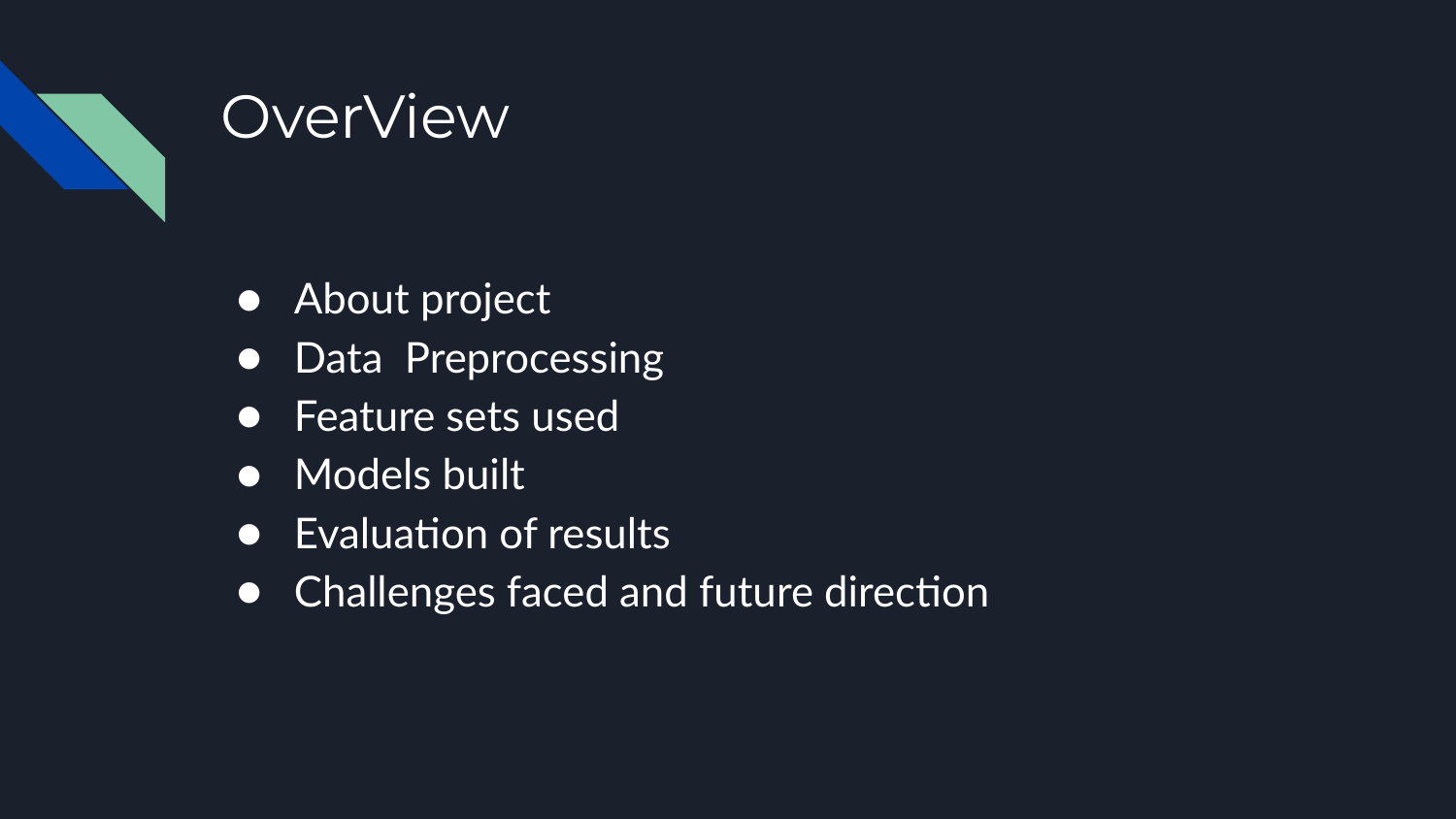

# OverView
About project
Data  Preprocessing
Feature sets used
Models built
Evaluation of results
Challenges faced and future direction